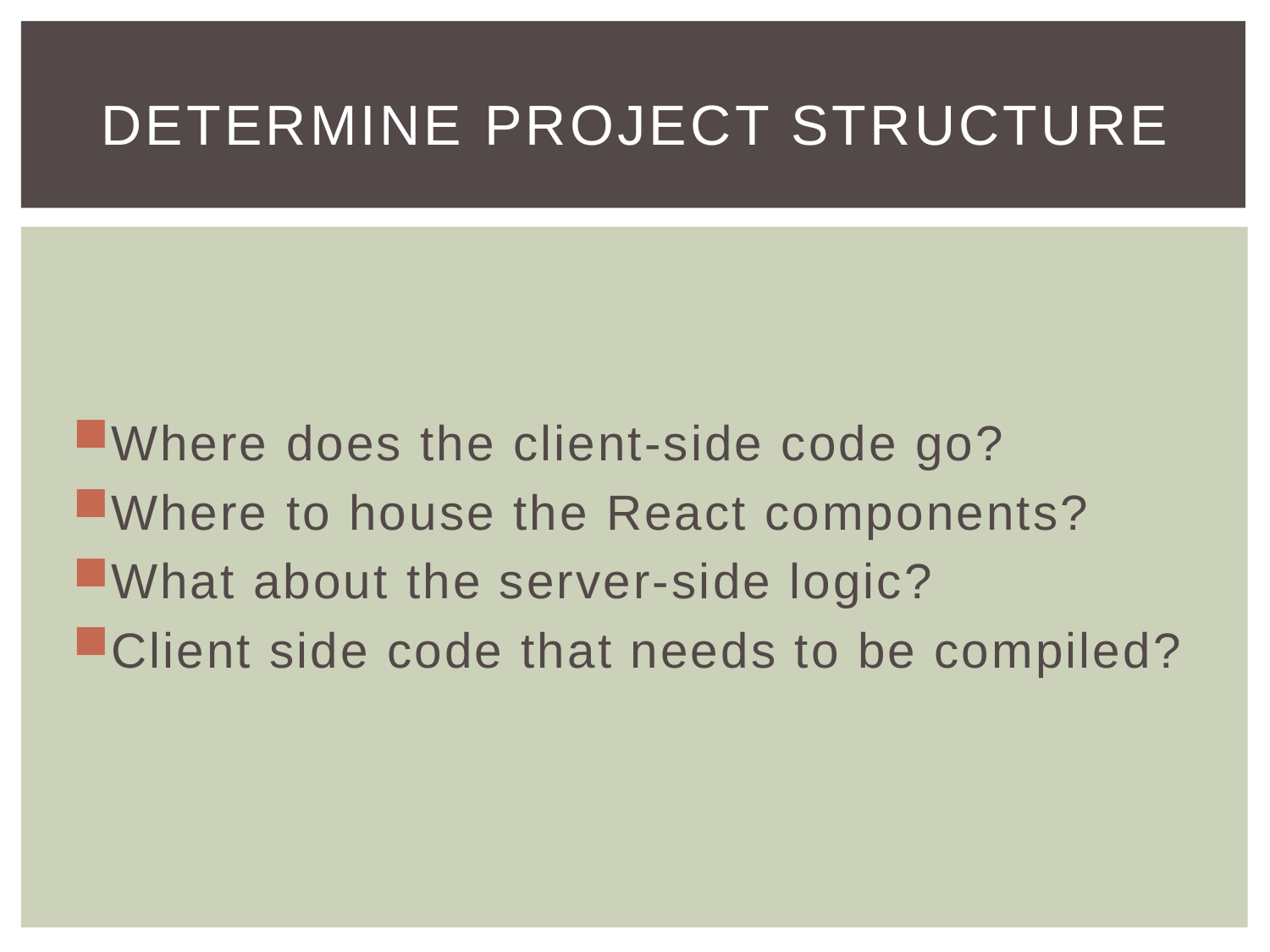

# Determine Project Structure
Where does the client-side code go?
Where to house the React components?
What about the server-side logic?
Client side code that needs to be compiled?